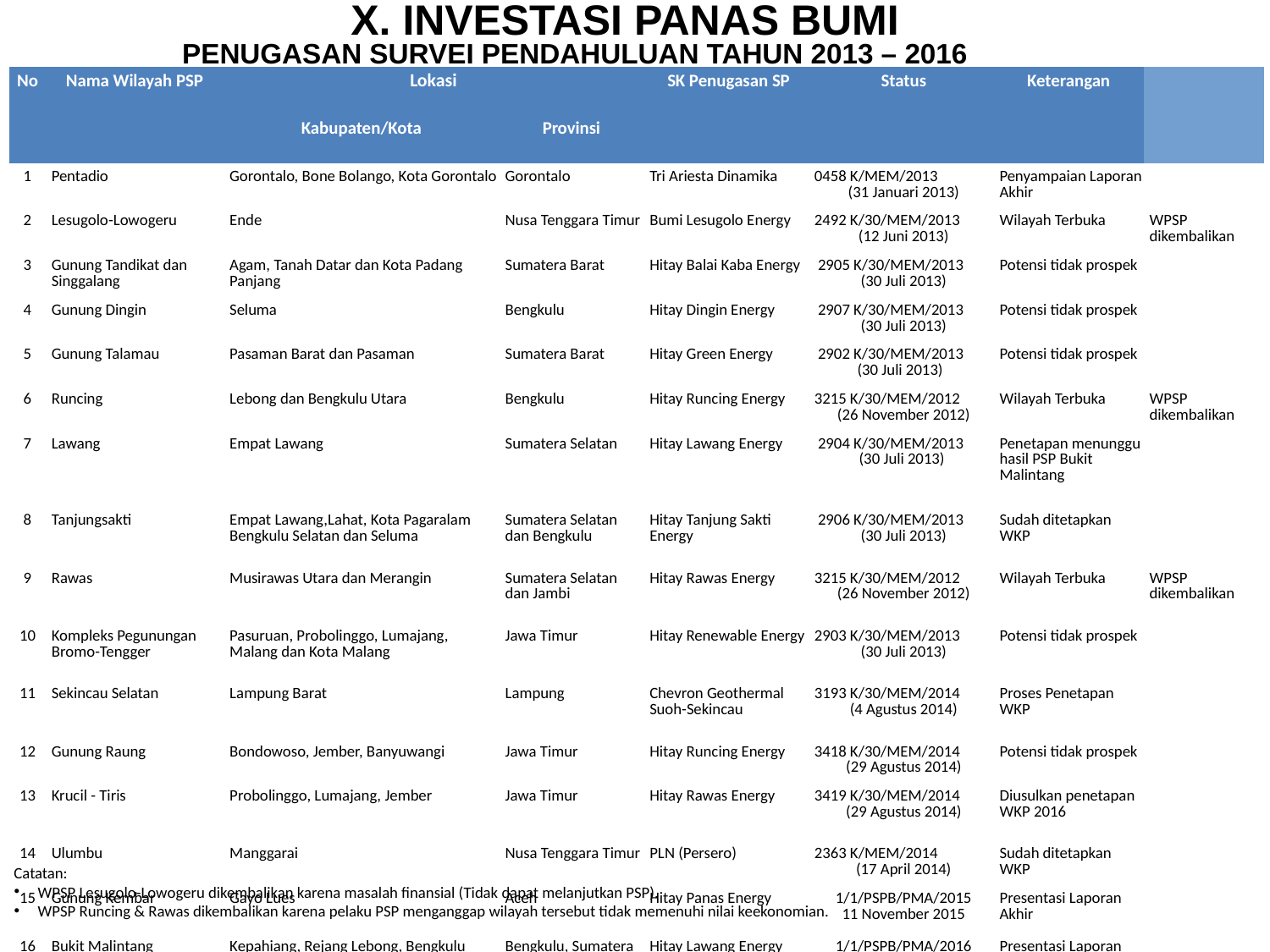

X. Investasi PANAS BUMI
PENUGASAN SURVEI PENDAHULUAN TAHUN 2013 – 2016
| No | Nama Wilayah PSP | Lokasi | Pelaku PSP | SK Penugasan SP | Status | Keterangan |
| --- | --- | --- | --- | --- | --- | --- |
|  |  | Kabupaten/Kota | Provinsi |  |  |  |  |
| 1 | Pentadio | Gorontalo, Bone Bolango, Kota Gorontalo | Gorontalo | Tri Ariesta Dinamika | 0458 K/MEM/2013 (31 Januari 2013) | Penyampaian Laporan Akhir |  |
| 2 | Lesugolo-Lowogeru | Ende | Nusa Tenggara Timur | Bumi Lesugolo Energy | 2492 K/30/MEM/2013 (12 Juni 2013) | Wilayah Terbuka | WPSP dikembalikan |
| 3 | Gunung Tandikat dan Singgalang | Agam, Tanah Datar dan Kota Padang Panjang | Sumatera Barat | Hitay Balai Kaba Energy | 2905 K/30/MEM/2013 (30 Juli 2013) | Potensi tidak prospek |  |
| 4 | Gunung Dingin | Seluma | Bengkulu | Hitay Dingin Energy | 2907 K/30/MEM/2013 (30 Juli 2013) | Potensi tidak prospek |  |
| 5 | Gunung Talamau | Pasaman Barat dan Pasaman | Sumatera Barat | Hitay Green Energy | 2902 K/30/MEM/2013 (30 Juli 2013) | Potensi tidak prospek |  |
| 6 | Runcing | Lebong dan Bengkulu Utara | Bengkulu | Hitay Runcing Energy | 3215 K/30/MEM/2012 (26 November 2012) | Wilayah Terbuka | WPSP dikembalikan |
| 7 | Lawang | Empat Lawang | Sumatera Selatan | Hitay Lawang Energy | 2904 K/30/MEM/2013 (30 Juli 2013) | Penetapan menunggu hasil PSP Bukit Malintang |  |
| 8 | Tanjungsakti | Empat Lawang,Lahat, Kota Pagaralam Bengkulu Selatan dan Seluma | Sumatera Selatan dan Bengkulu | Hitay Tanjung Sakti Energy | 2906 K/30/MEM/2013 (30 Juli 2013) | Sudah ditetapkan WKP |  |
| 9 | Rawas | Musirawas Utara dan Merangin | Sumatera Selatan dan Jambi | Hitay Rawas Energy | 3215 K/30/MEM/2012 (26 November 2012) | Wilayah Terbuka | WPSP dikembalikan |
| 10 | Kompleks Pegunungan Bromo-Tengger | Pasuruan, Probolinggo, Lumajang, Malang dan Kota Malang | Jawa Timur | Hitay Renewable Energy | 2903 K/30/MEM/2013 (30 Juli 2013) | Potensi tidak prospek |  |
| 11 | Sekincau Selatan | Lampung Barat | Lampung | Chevron Geothermal Suoh-Sekincau | 3193 K/30/MEM/2014 (4 Agustus 2014) | Proses Penetapan WKP |  |
| 12 | Gunung Raung | Bondowoso, Jember, Banyuwangi | Jawa Timur | Hitay Runcing Energy | 3418 K/30/MEM/2014 (29 Agustus 2014) | Potensi tidak prospek |  |
| 13 | Krucil - Tiris | Probolinggo, Lumajang, Jember | Jawa Timur | Hitay Rawas Energy | 3419 K/30/MEM/2014 (29 Agustus 2014) | Diusulkan penetapan WKP 2016 |  |
| 14 | Ulumbu | Manggarai | Nusa Tenggara Timur | PLN (Persero) | 2363 K/MEM/2014 (17 April 2014) | Sudah ditetapkan WKP |  |
| 15 | Gunung Kembar | Gayo Lues | Aceh | Hitay Panas Energy | 1/1/PSPB/PMA/2015 11 November 2015 | Presentasi Laporan Akhir |  |
| 16 | Bukit Malintang | Kepahiang, Rejang Lebong, Bengkulu Utara, Lawang | Bengkulu, Sumatera Selatan | Hitay Lawang Energy | 1/1/PSPB/PMA/2016 2 Februari 2016 | Presentasi Laporan Akhir |  |
Catatan:
WPSP Lesugolo-Lowogeru dikembalikan karena masalah finansial (Tidak dapat melanjutkan PSP).
WPSP Runcing & Rawas dikembalikan karena pelaku PSP menganggap wilayah tersebut tidak memenuhi nilai keekonomian.